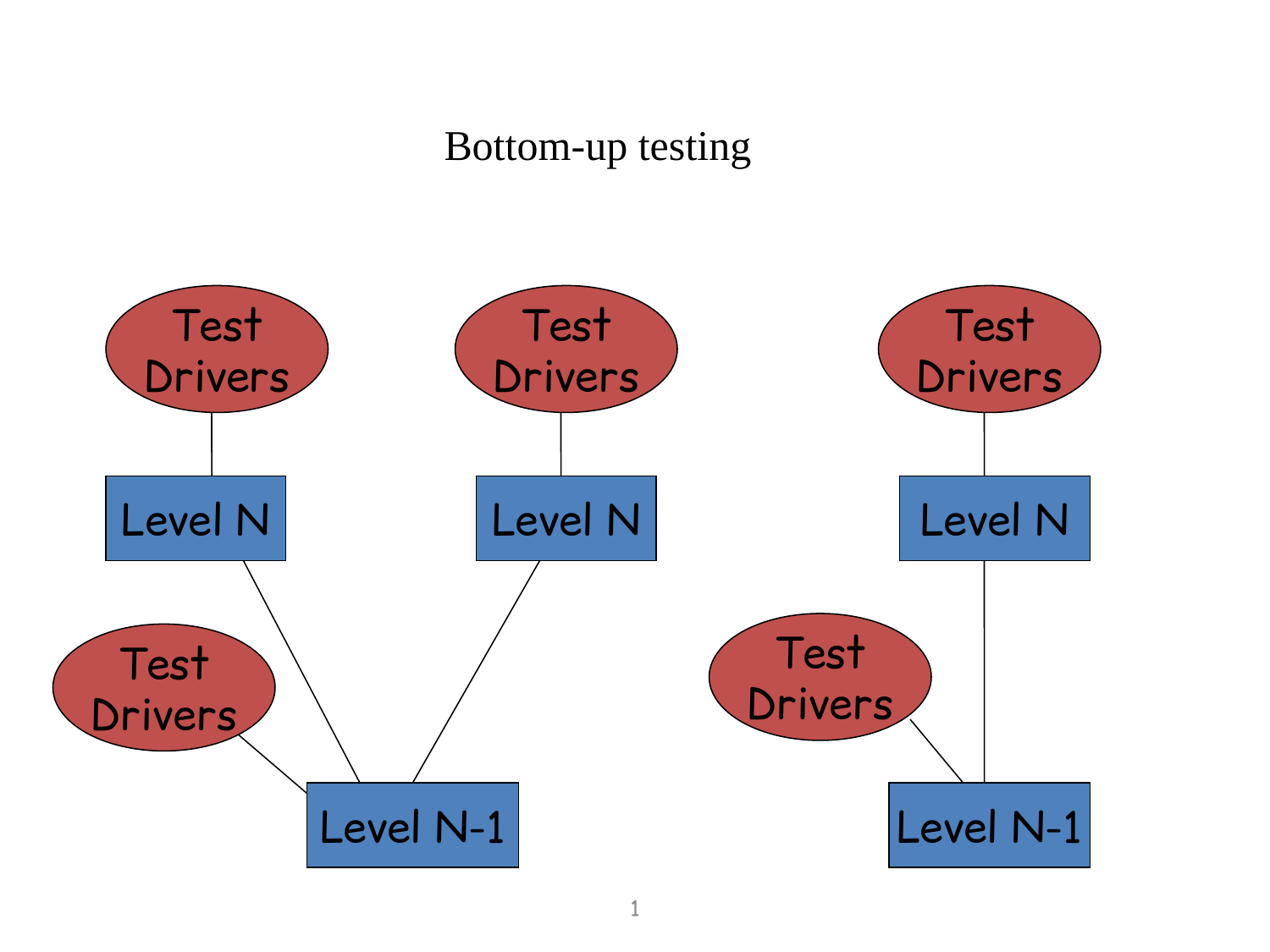

Bottom-up testing
Test
Drivers
Test
Drivers
Test
Drivers

Level N
Level N
Level N

Test
Drivers
Test
Drivers

Level N-1
Level N-1
1
15